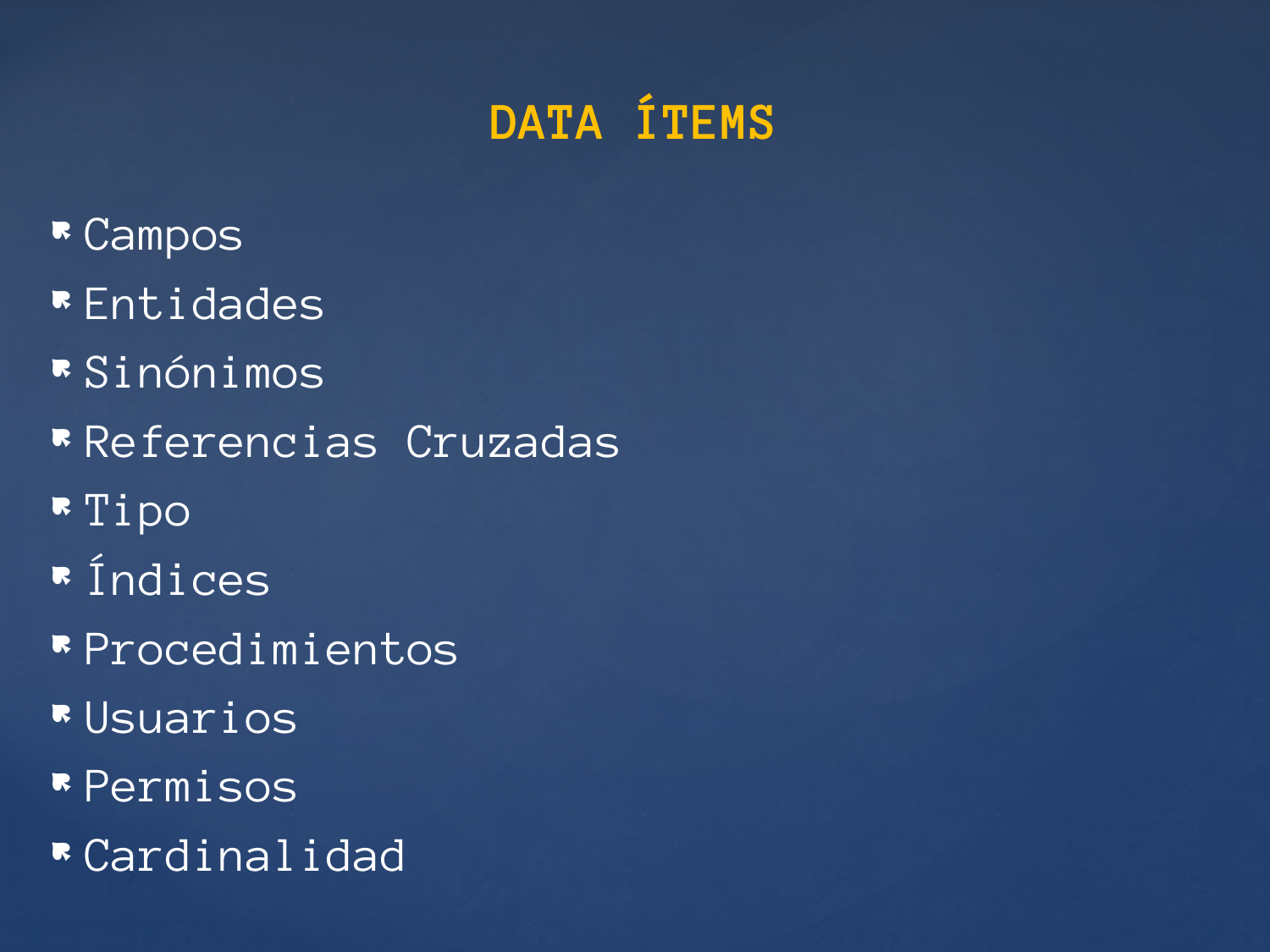

# DATA ÍTEMS
Campos
Entidades
Sinónimos
Referencias Cruzadas
Tipo
Índices
Procedimientos
Usuarios
Permisos
Cardinalidad